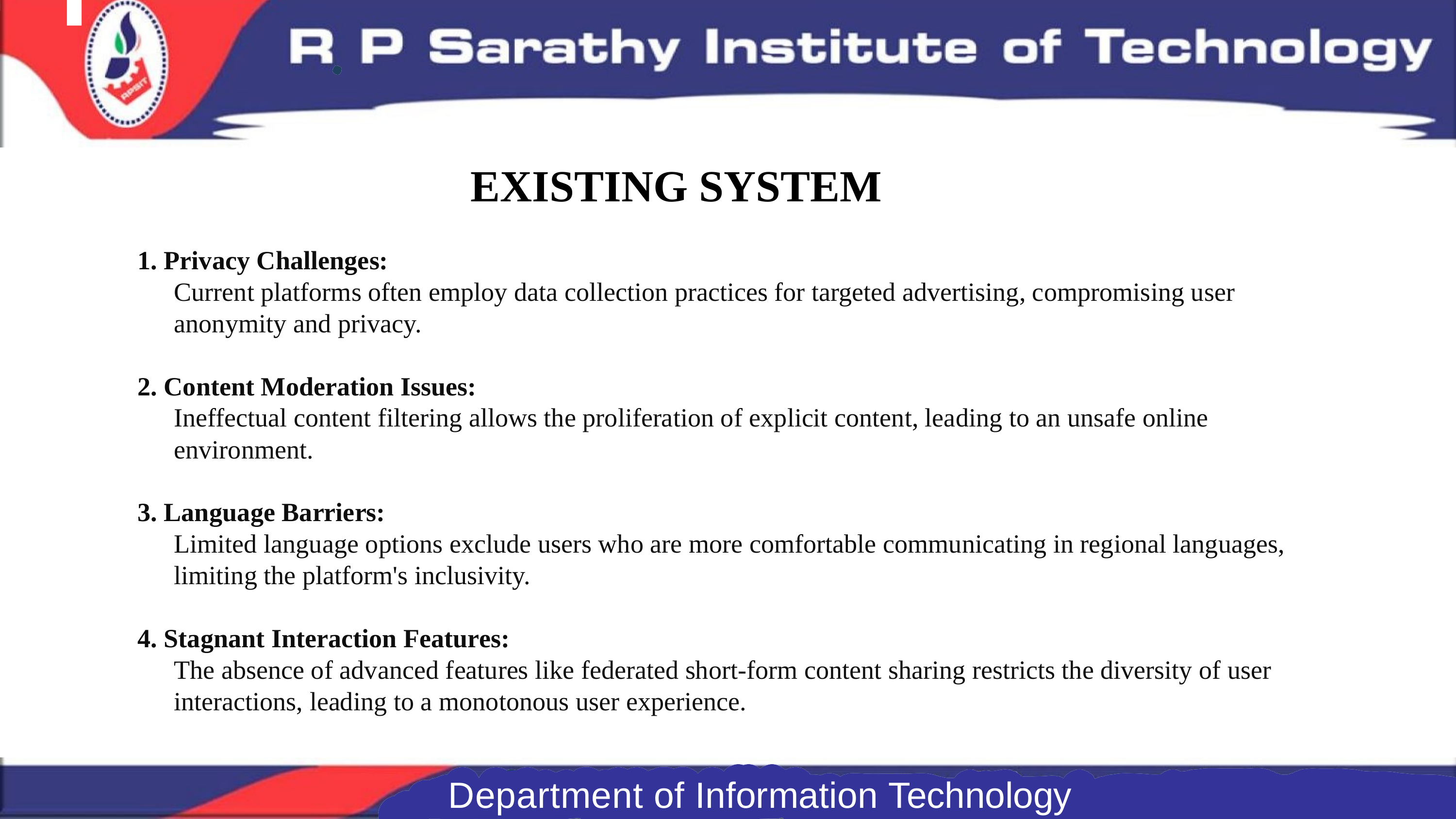

EXISTING SYSTEM
 Privacy Challenges:
Current platforms often employ data collection practices for targeted advertising, compromising user anonymity and privacy.

 Content Moderation Issues:
Ineffectual content filtering allows the proliferation of explicit content, leading to an unsafe online environment.

 Language Barriers:
Limited language options exclude users who are more comfortable communicating in regional languages, limiting the platform's inclusivity.

 Stagnant Interaction Features:
The absence of advanced features like federated short-form content sharing restricts the diversity of user interactions, leading to a monotonous user experience.
Department of Information Technology